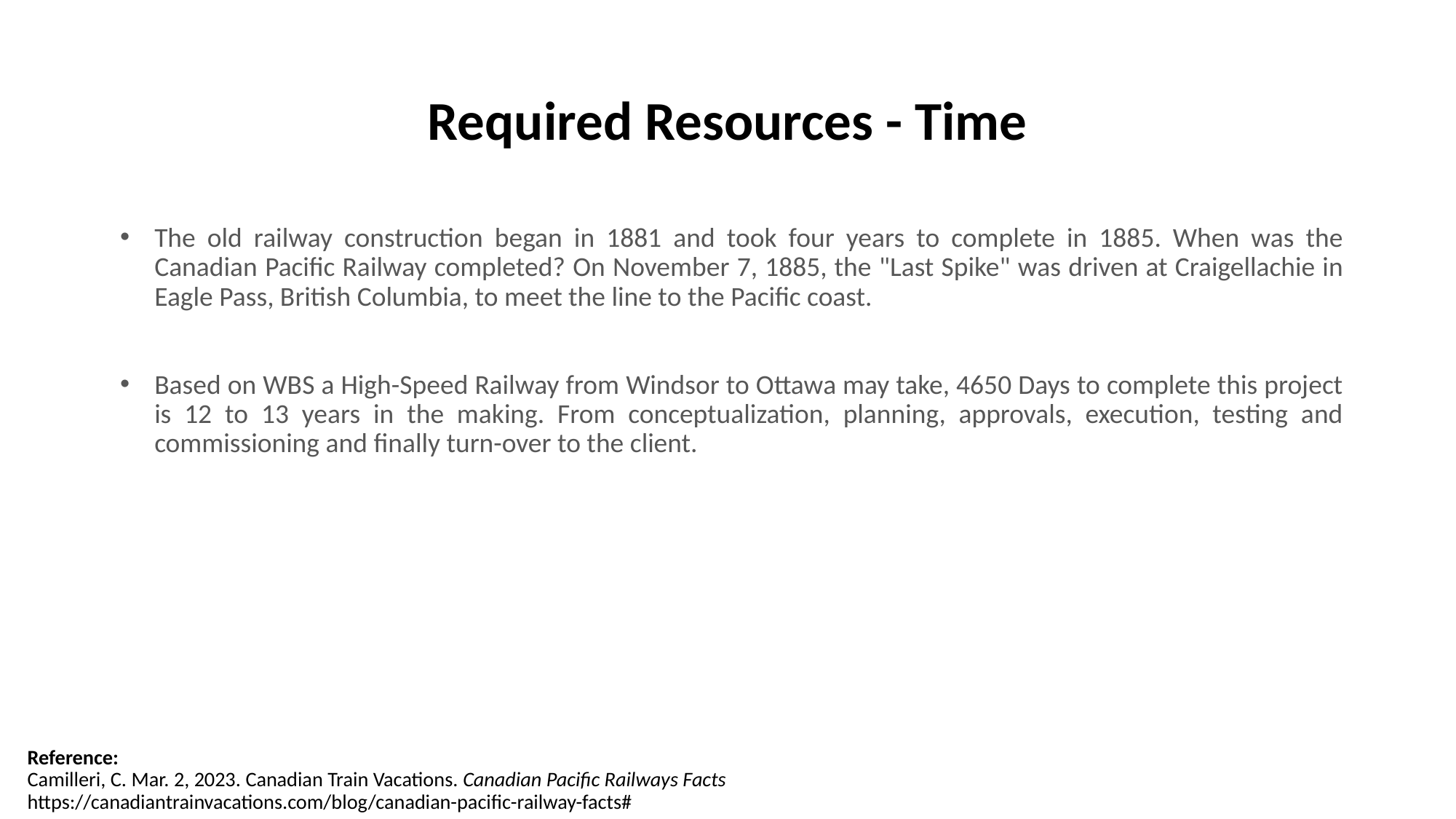

# Required Resources - Time
The old railway construction began in 1881 and took four years to complete in 1885. When was the Canadian Pacific Railway completed? On November 7, 1885, the "Last Spike" was driven at Craigellachie in Eagle Pass, British Columbia, to meet the line to the Pacific coast.

Based on WBS a High-Speed Railway from Windsor to Ottawa may take, 4650 Days to complete this project is 12 to 13 years in the making. From conceptualization, planning, approvals, execution, testing and commissioning and finally turn-over to the client.
Reference:
Camilleri, C. Mar. 2, 2023. Canadian Train Vacations. Canadian Pacific Railways Facts
https://canadiantrainvacations.com/blog/canadian-pacific-railway-facts#